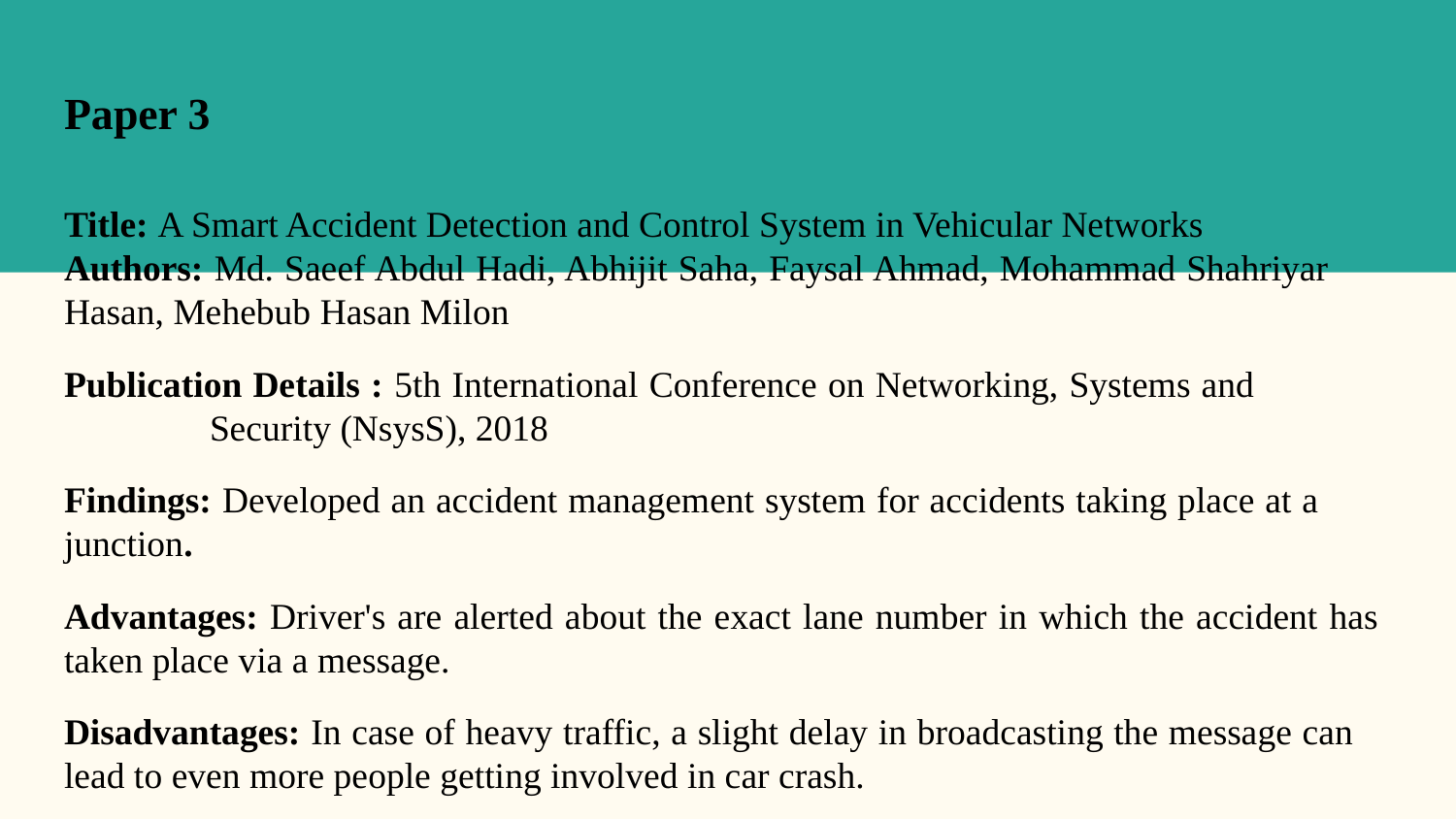

Paper 3
Title: A Smart Accident Detection and Control System in Vehicular Networks
Authors: Md. Saeef Abdul Hadi, Abhijit Saha, Faysal Ahmad, Mohammad Shahriyar 	Hasan, Mehebub Hasan Milon
Publication Details : 5th International Conference on Networking, Systems and 		Security (NsysS), 2018
Findings: Developed an accident management system for accidents taking place at a 	 junction.
Advantages: Driver's are alerted about the exact lane number in which the accident has  taken place via a message.
Disadvantages: In case of heavy traffic, a slight delay in broadcasting the message can 	lead to even more people getting involved in car crash.